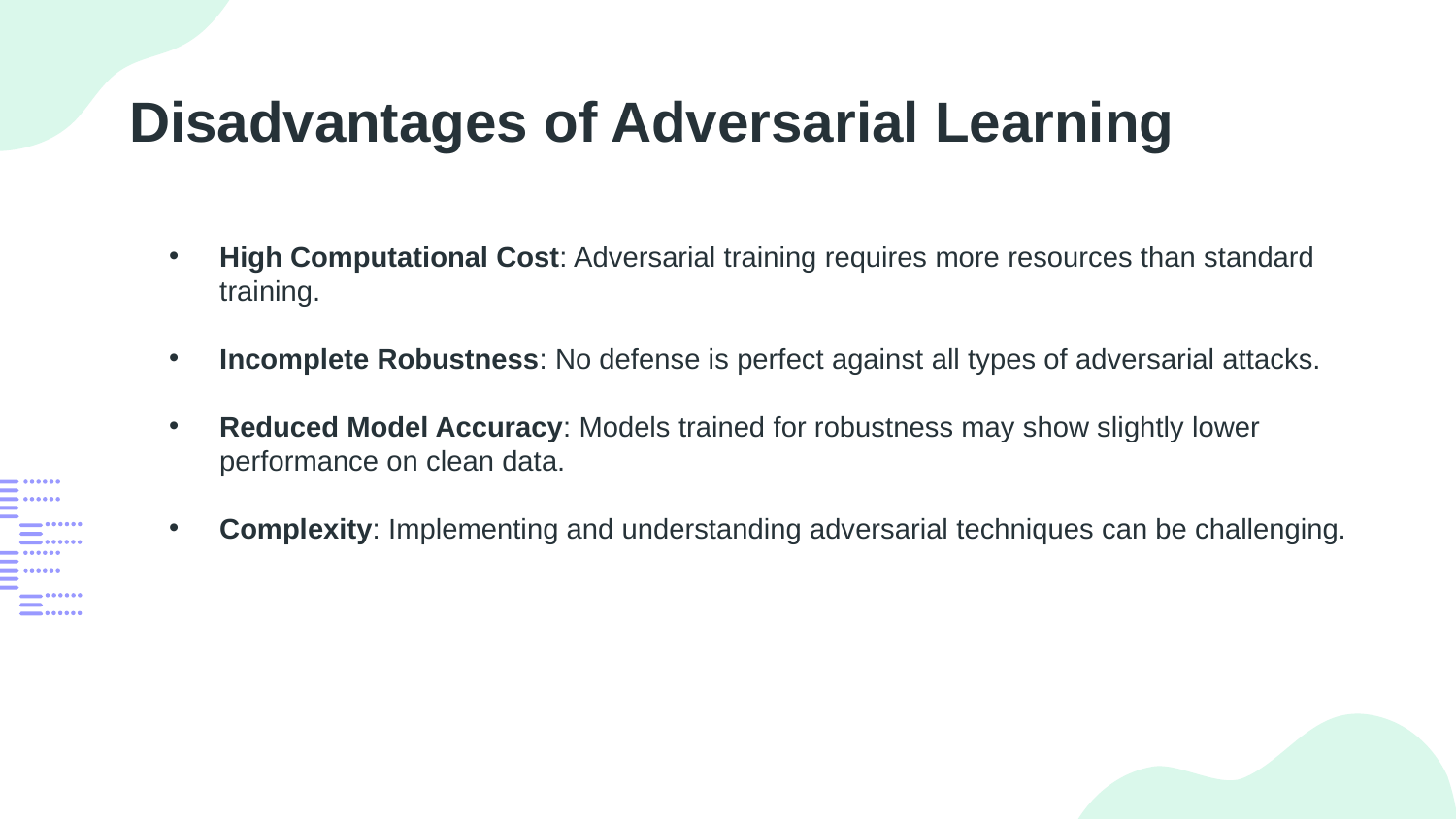

# Disadvantages of Adversarial Learning
High Computational Cost: Adversarial training requires more resources than standard training.

Incomplete Robustness: No defense is perfect against all types of adversarial attacks.

Reduced Model Accuracy: Models trained for robustness may show slightly lower performance on clean data.

Complexity: Implementing and understanding adversarial techniques can be challenging.